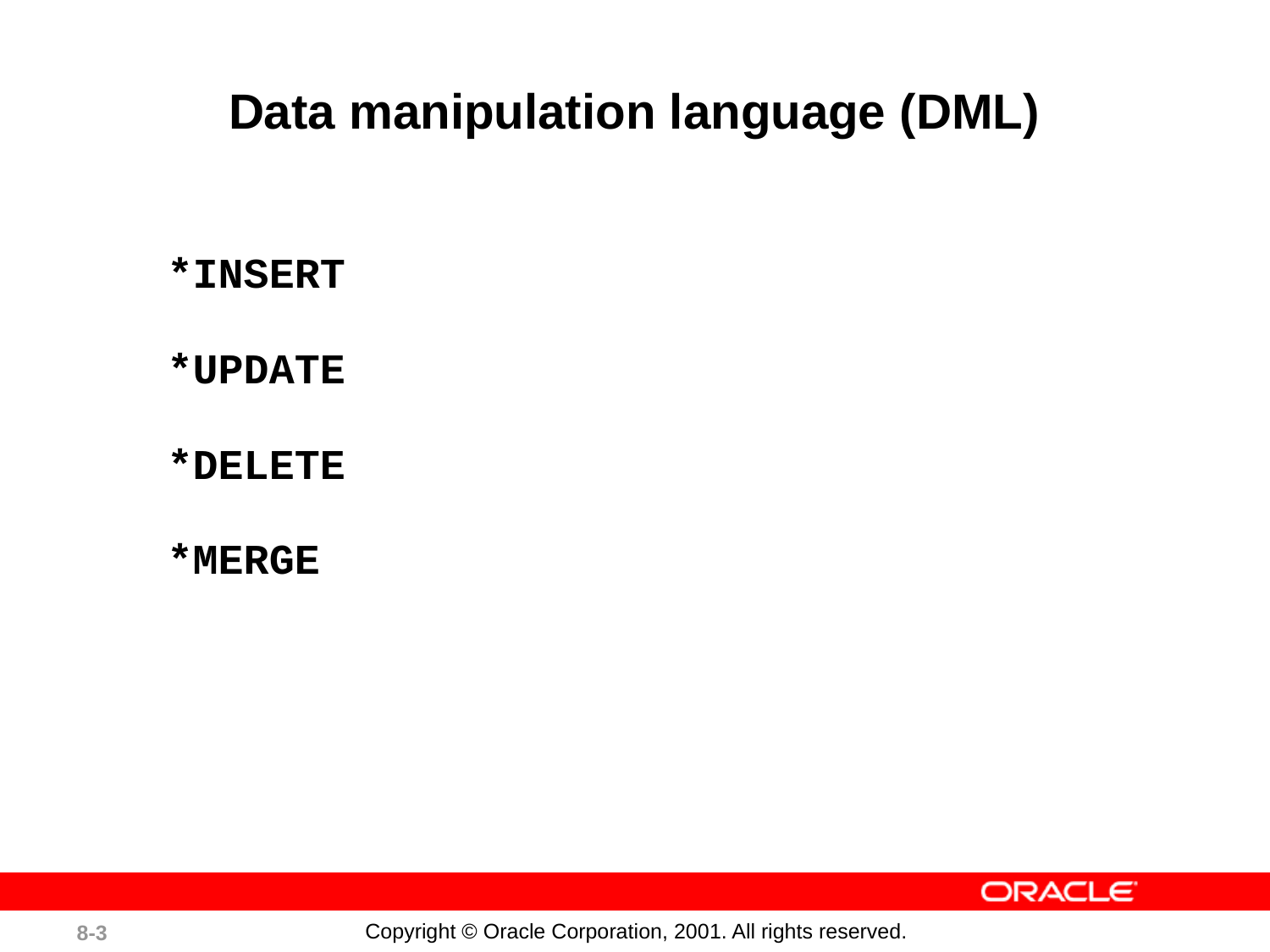

# Data manipulation language (DML)
*INSERT

*UPDATE

*DELETE

*MERGE